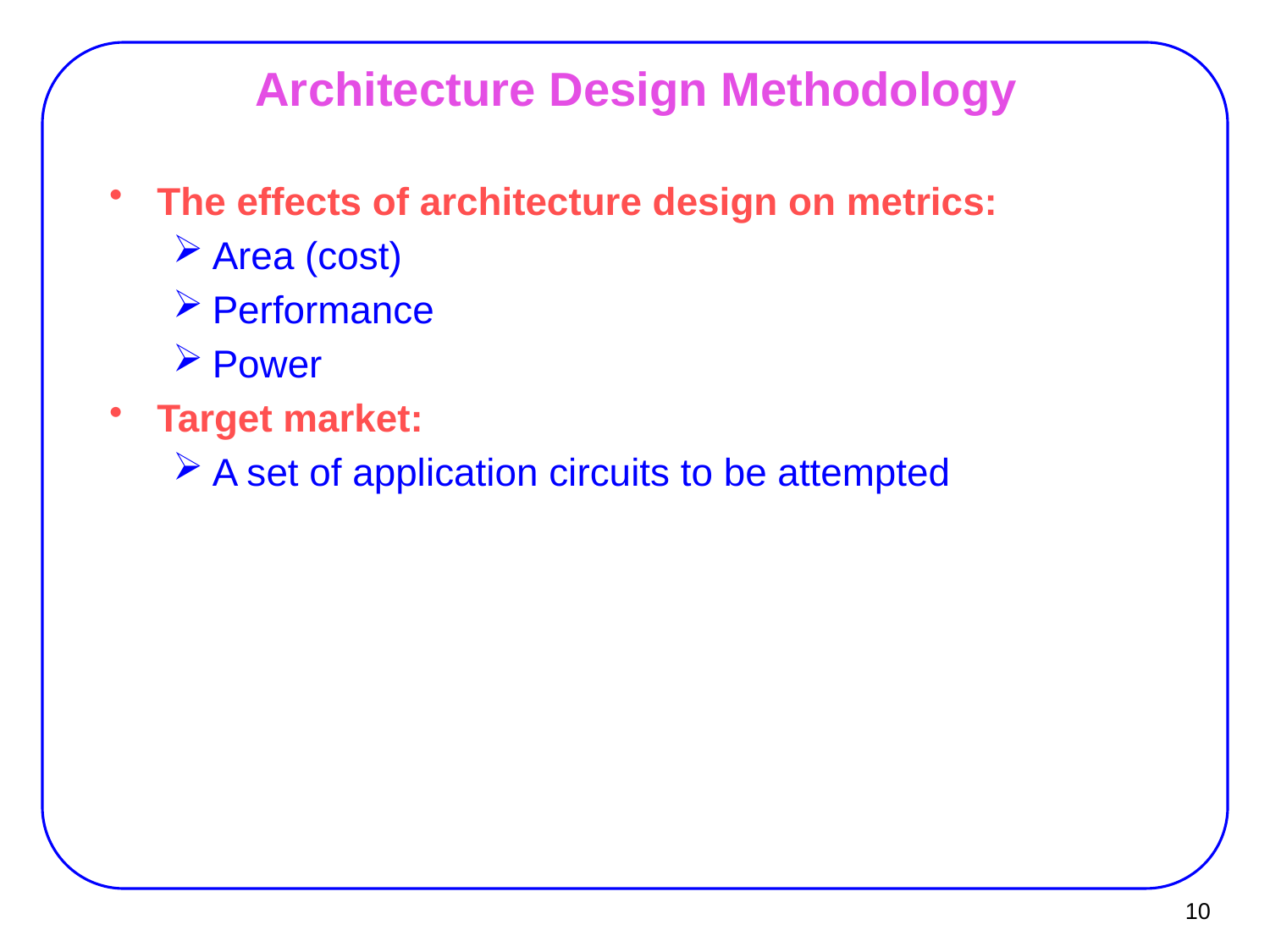

# Architecture Design Methodology
The effects of architecture design on metrics:
Area (cost)
Performance
Power
Target market:
A set of application circuits to be attempted
10